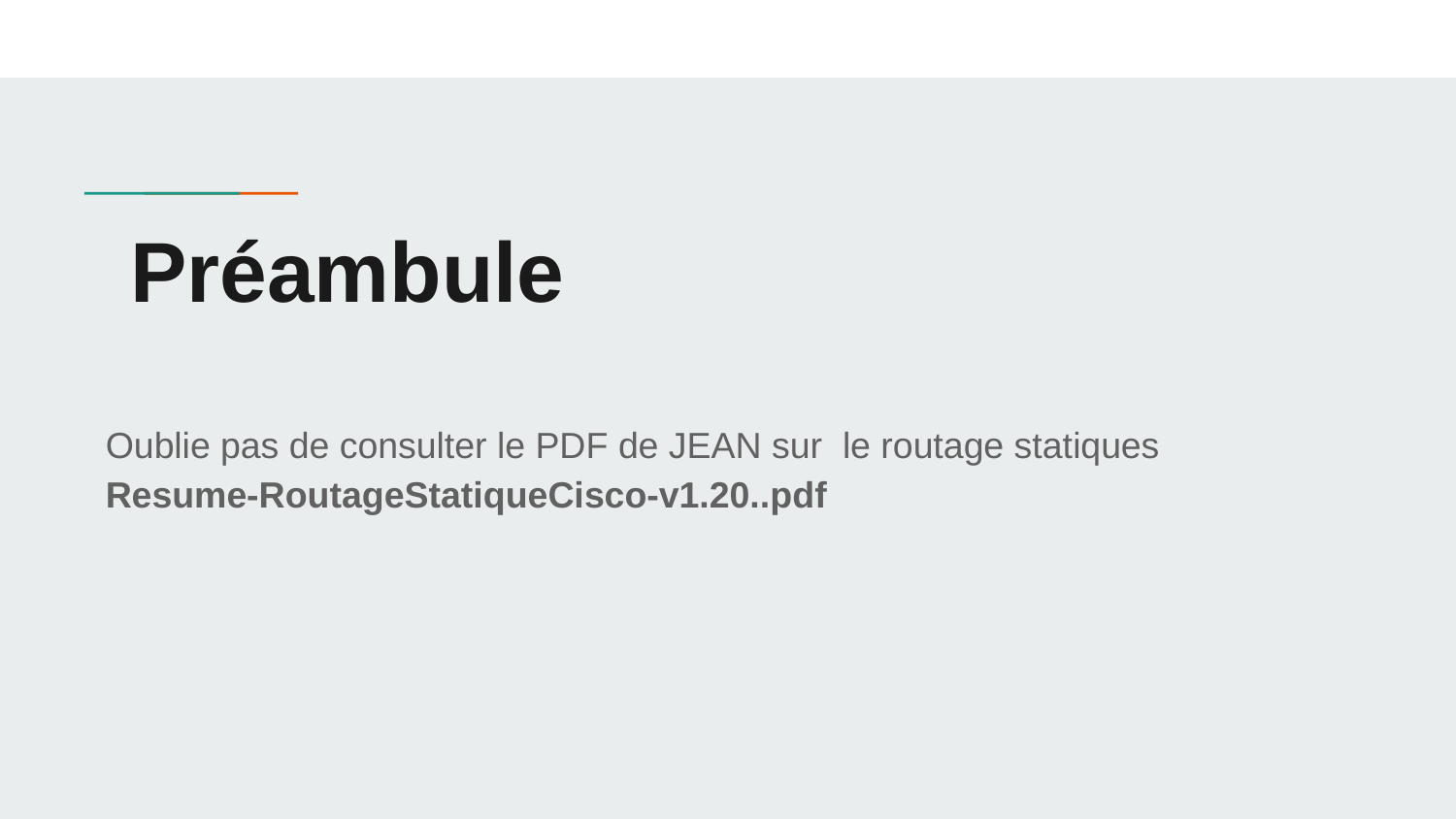

# Préambule
Oublie pas de consulter le PDF de JEAN sur  le routage statiques Resume-RoutageStatiqueCisco-v1.20..pdf